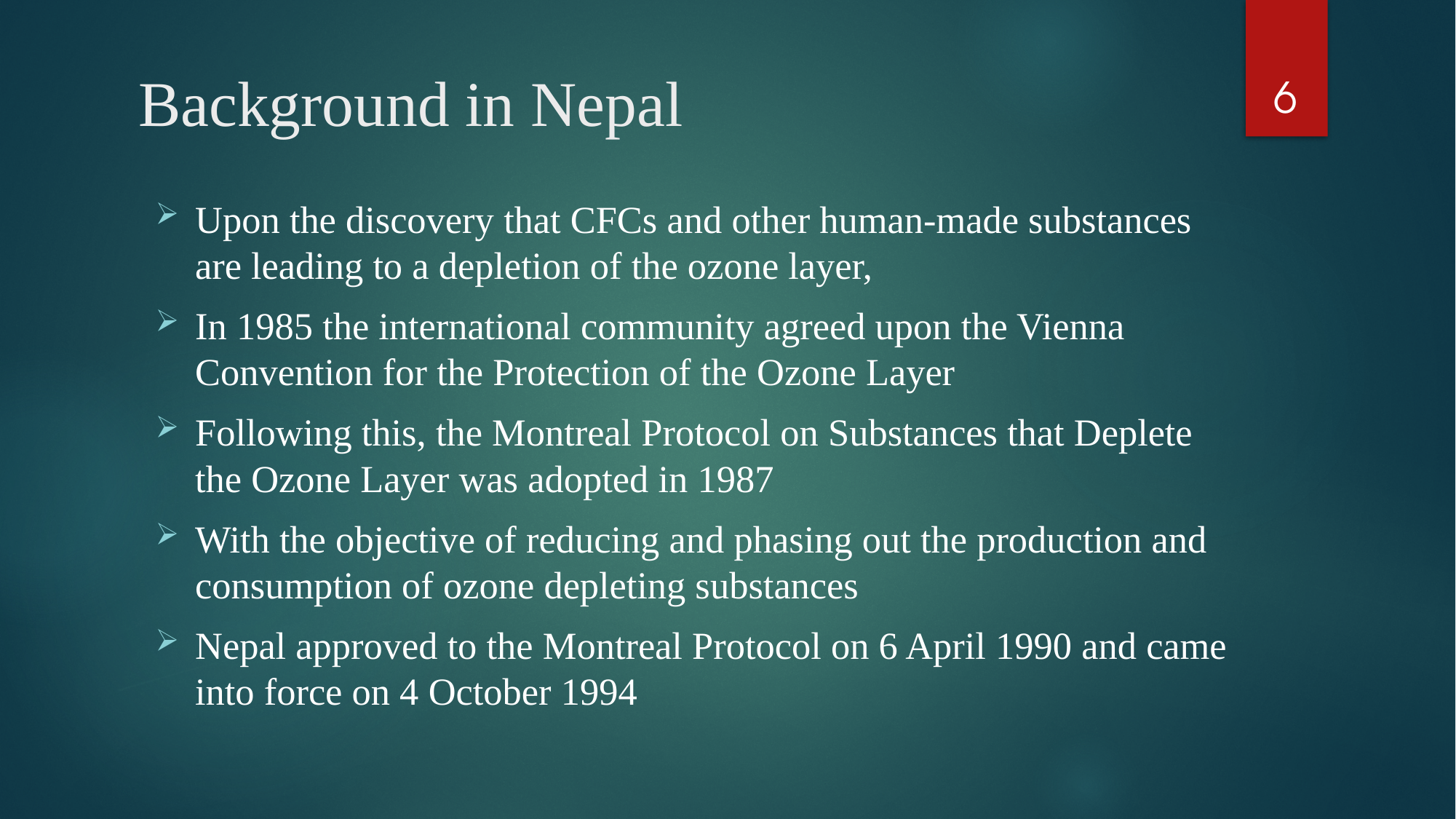

6
# Background in Nepal
Upon the discovery that CFCs and other human-made substances are leading to a depletion of the ozone layer,
In 1985 the international community agreed upon the Vienna Convention for the Protection of the Ozone Layer
Following this, the Montreal Protocol on Substances that Deplete the Ozone Layer was adopted in 1987
With the objective of reducing and phasing out the production and consumption of ozone depleting substances
Nepal approved to the Montreal Protocol on 6 April 1990 and came into force on 4 October 1994